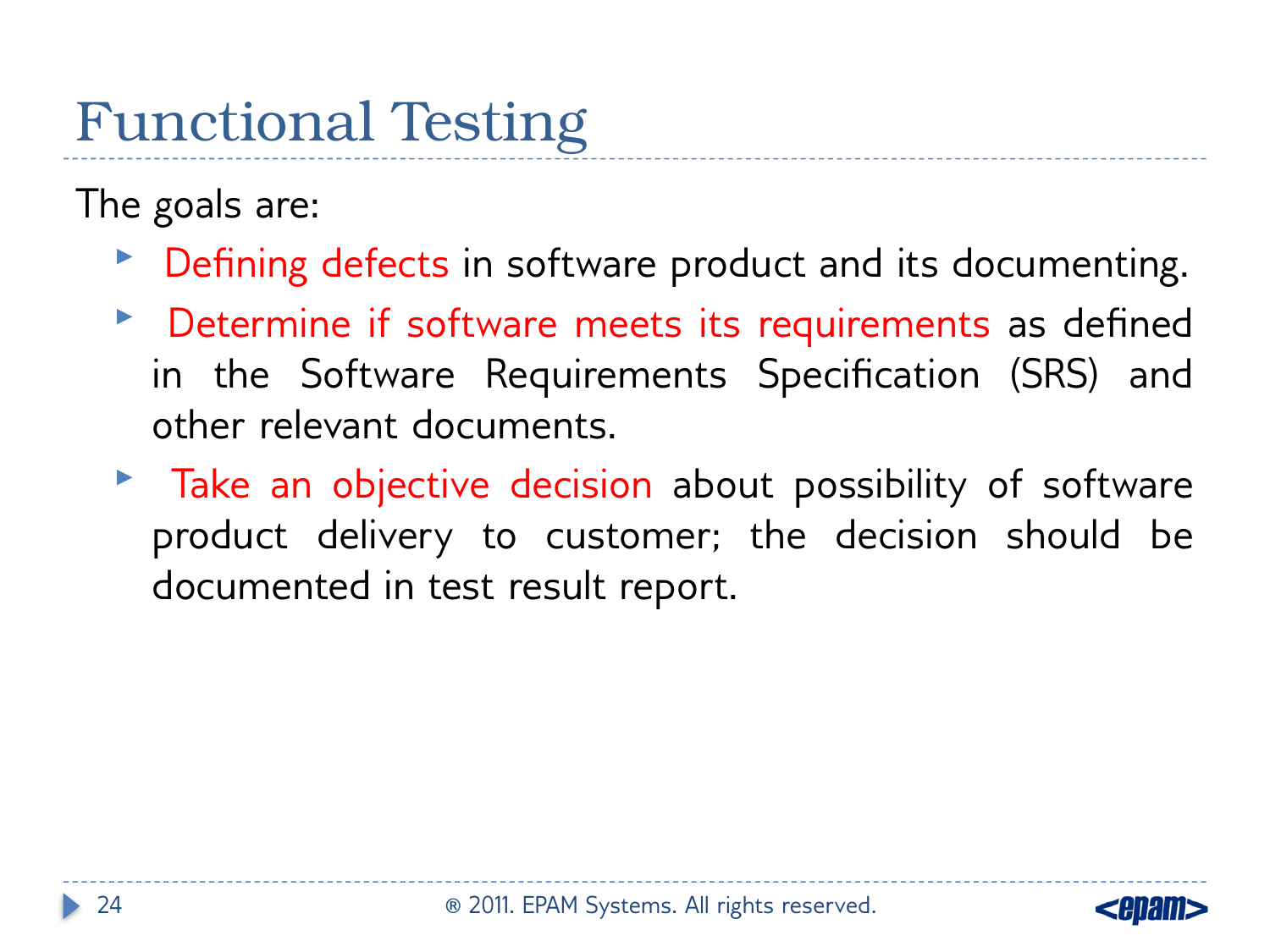

# Functional Testing
The goals are:
 Defining defects in software product and its documenting.
 Determine if software meets its requirements as defined in the Software Requirements Specification (SRS) and other relevant documents.
 Take an objective decision about possibility of software product delivery to customer; the decision should be documented in test result report.

24
® 2011. EPAM Systems. All rights reserved.